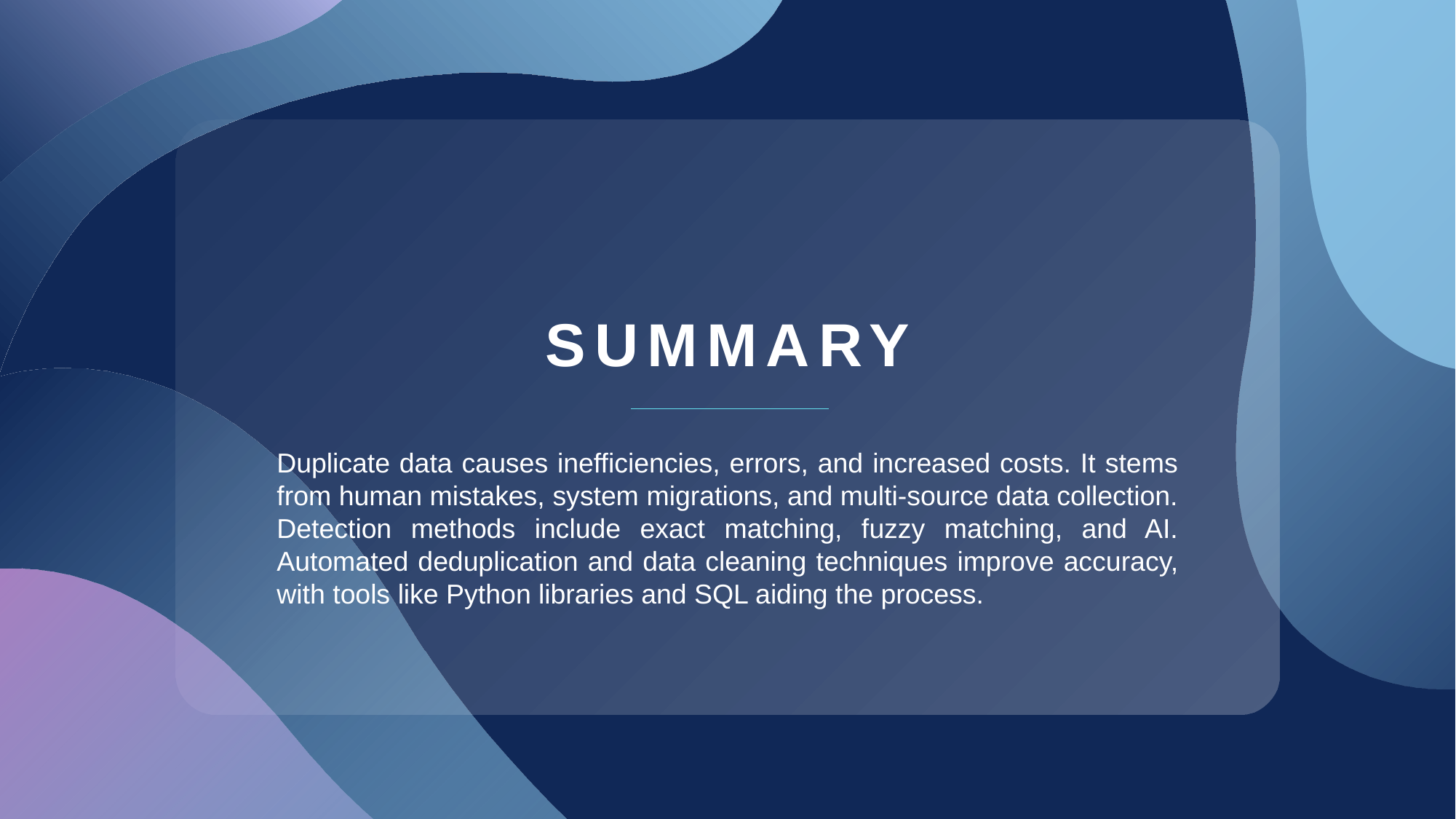

# SUMMARY
Duplicate data causes inefficiencies, errors, and increased costs. It stems from human mistakes, system migrations, and multi-source data collection. Detection methods include exact matching, fuzzy matching, and AI. Automated deduplication and data cleaning techniques improve accuracy, with tools like Python libraries and SQL aiding the process.